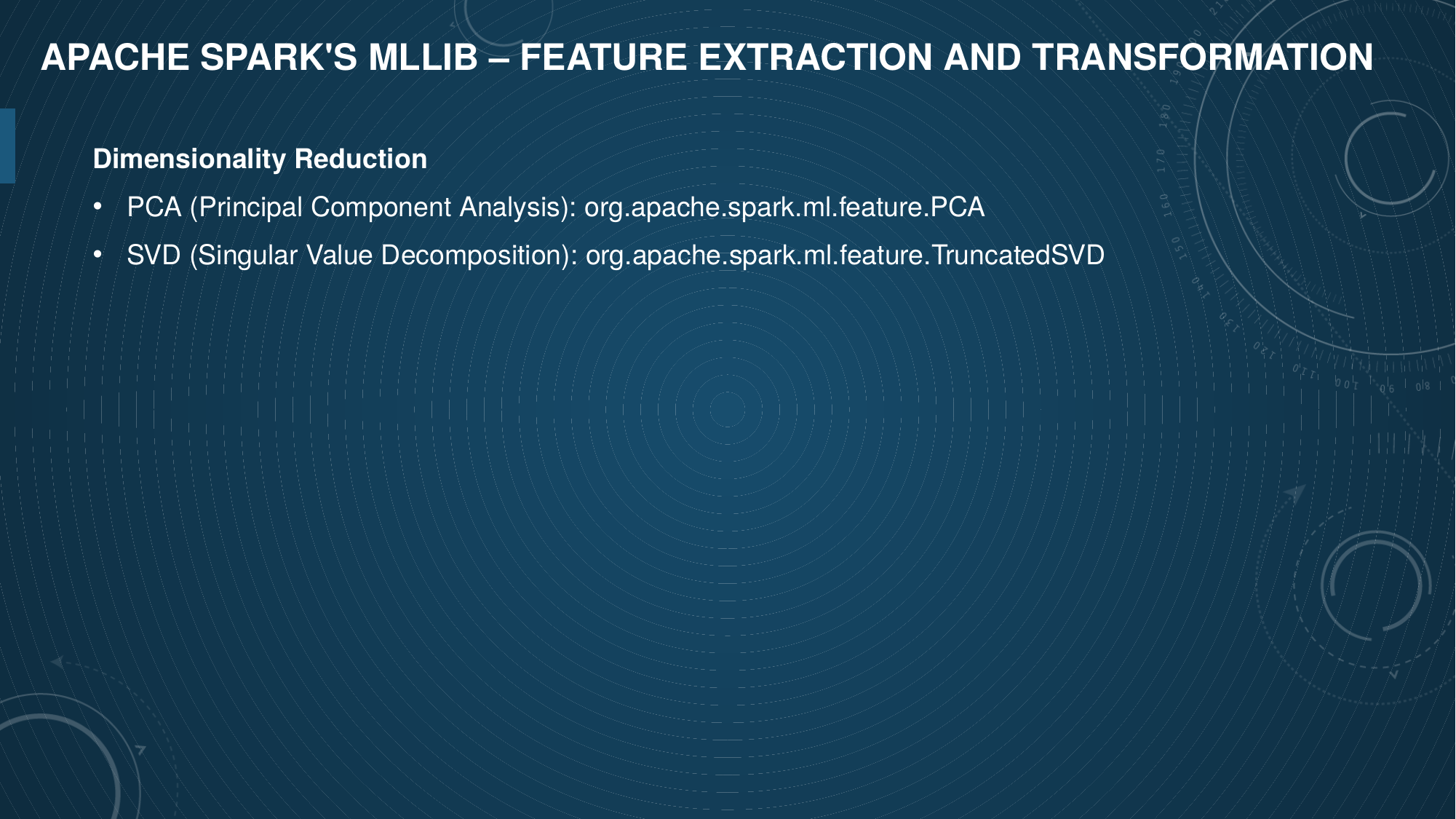

# Apache Spark's Mllib – Feature Extraction and Transformation
Dimensionality Reduction
PCA (Principal Component Analysis): org.apache.spark.ml.feature.PCA
SVD (Singular Value Decomposition): org.apache.spark.ml.feature.TruncatedSVD